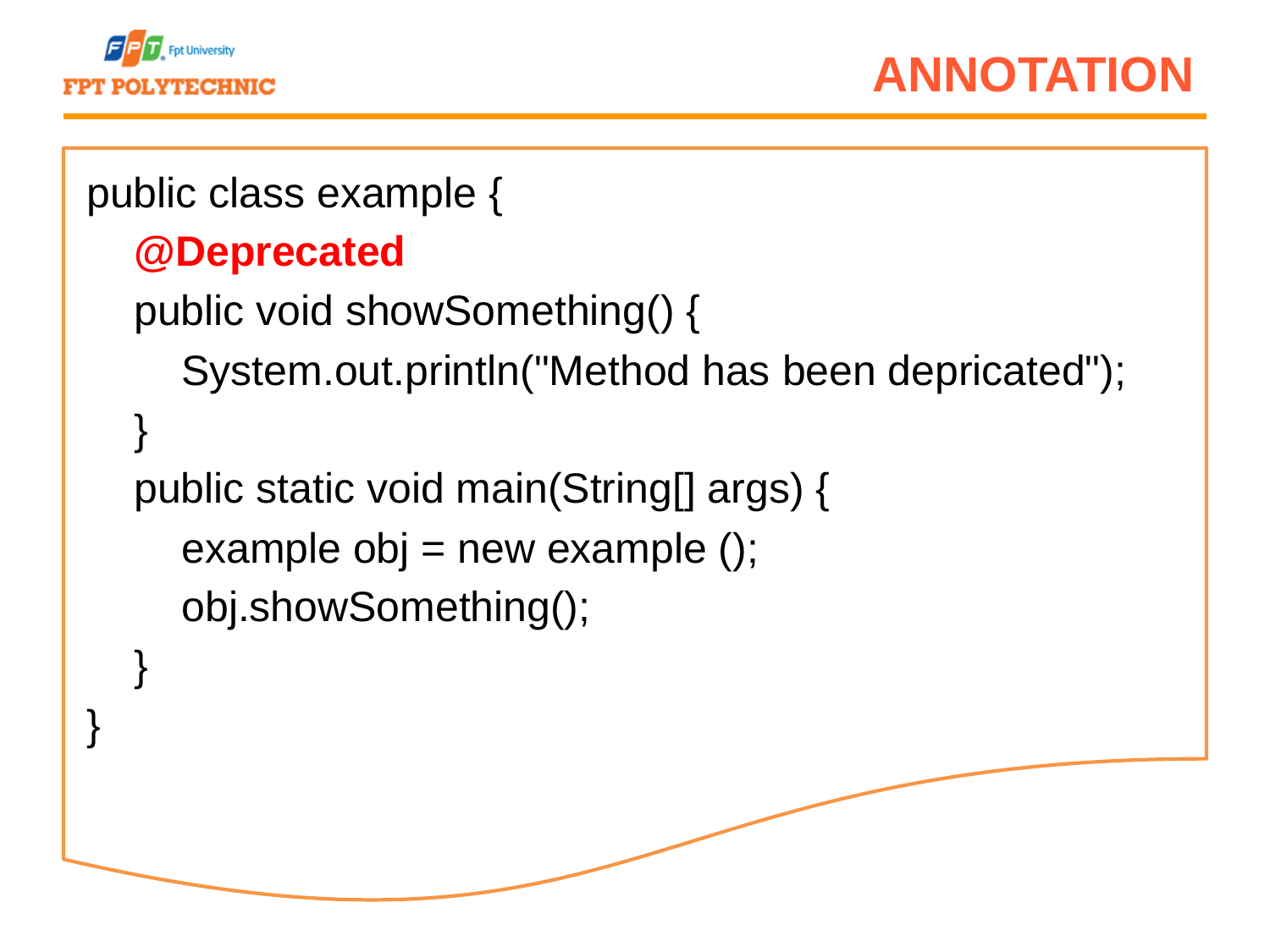

# Annotation

public class example {
    @Deprecated
    public void showSomething() {
        System.out.println("Method has been depricated");
    }
    public static void main(String[] args) {
        example obj = new example ();
        obj.showSomething();
    }
}